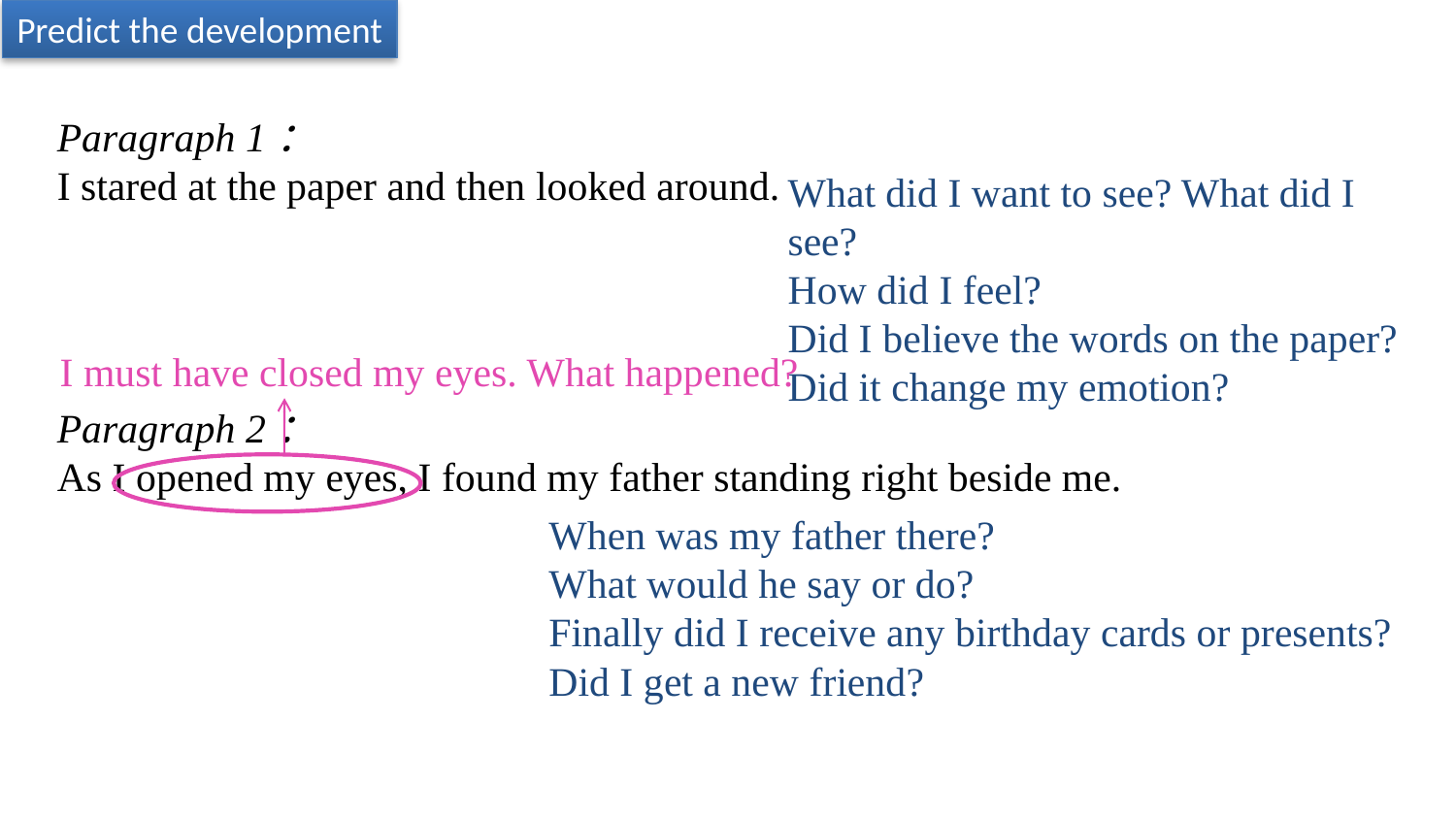

Predict the development
Paragraph 1：
I stared at the paper and then looked around.

Paragraph 2：
As I opened my eyes, I found my father standing right beside me.
What did I want to see? What did I see?
How did I feel?
Did I believe the words on the paper?
Did it change my emotion?
I must have closed my eyes. What happened?

When was my father there?
What would he say or do?
Finally did I receive any birthday cards or presents?
Did I get a new friend?